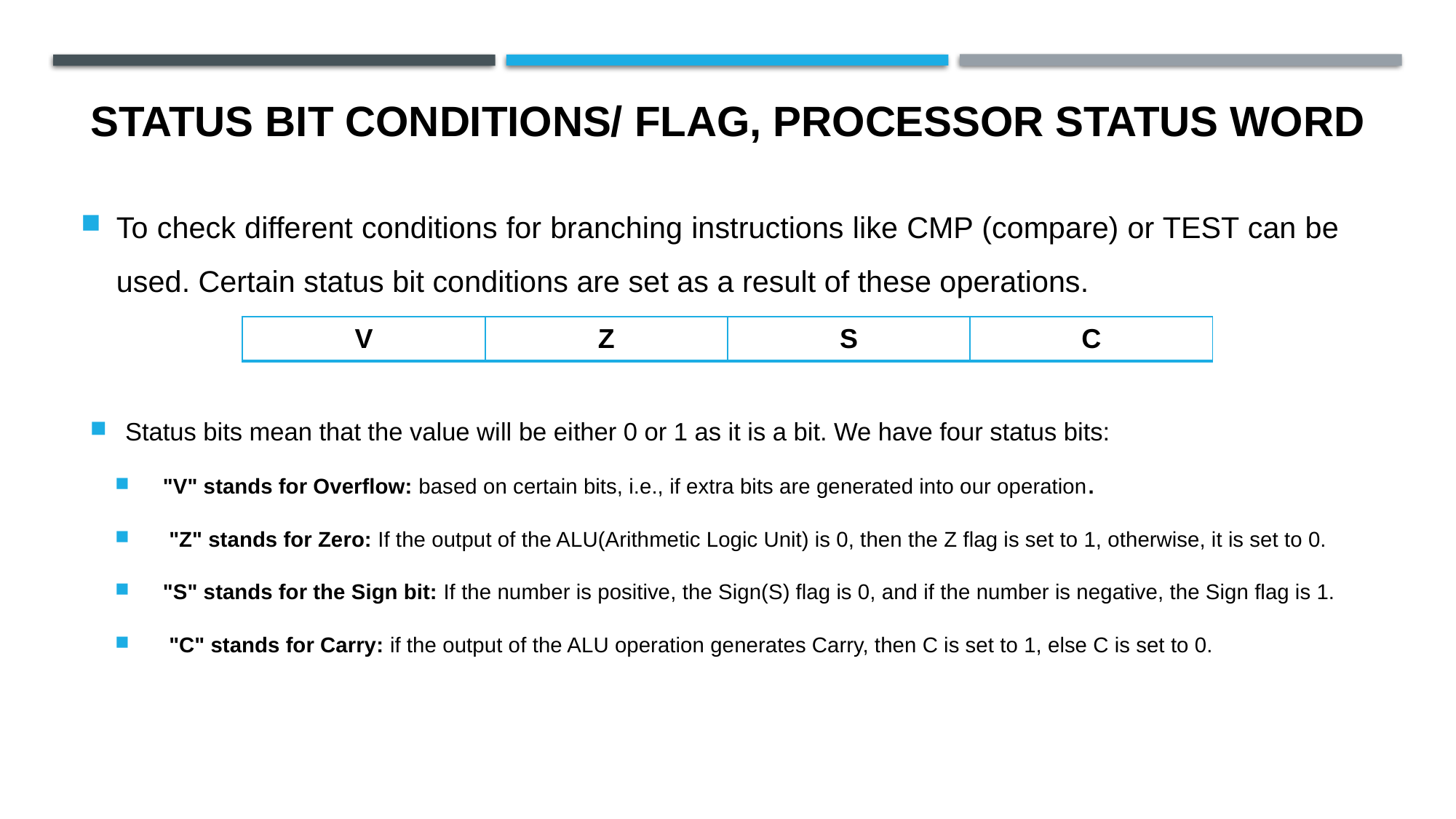

# Status Bit Conditions/ Flag, Processor Status Word
To check different conditions for branching instructions like CMP (compare) or TEST can be used. Certain status bit conditions are set as a result of these operations.
| V | Z | S | C |
| --- | --- | --- | --- |
Status bits mean that the value will be either 0 or 1 as it is a bit. We have four status bits:
"V" stands for Overflow: based on certain bits, i.e., if extra bits are generated into our operation.
 "Z" stands for Zero: If the output of the ALU(Arithmetic Logic Unit) is 0, then the Z flag is set to 1, otherwise, it is set to 0.
"S" stands for the Sign bit: If the number is positive, the Sign(S) flag is 0, and if the number is negative, the Sign flag is 1.
 "C" stands for Carry: if the output of the ALU operation generates Carry, then C is set to 1, else C is set to 0.